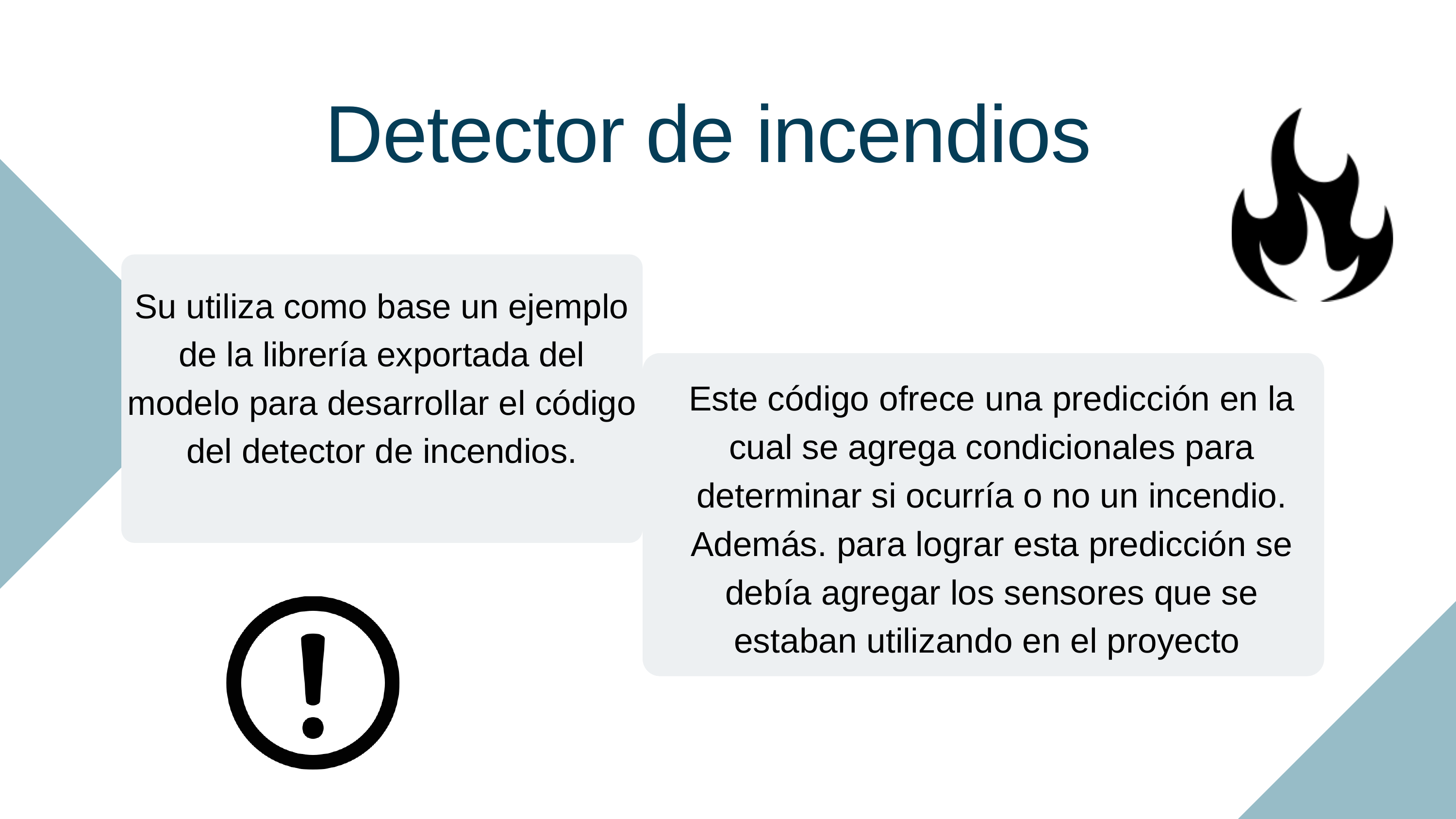

Detector de incendios

Su utiliza como base un ejemplo de la librería exportada del modelo para desarrollar el código del detector de incendios.

Este código ofrece una predicción en la cual se agrega condicionales para determinar si ocurría o no un incendio.
Además. para lograr esta predicción se debía agregar los sensores que se estaban utilizando en el proyecto